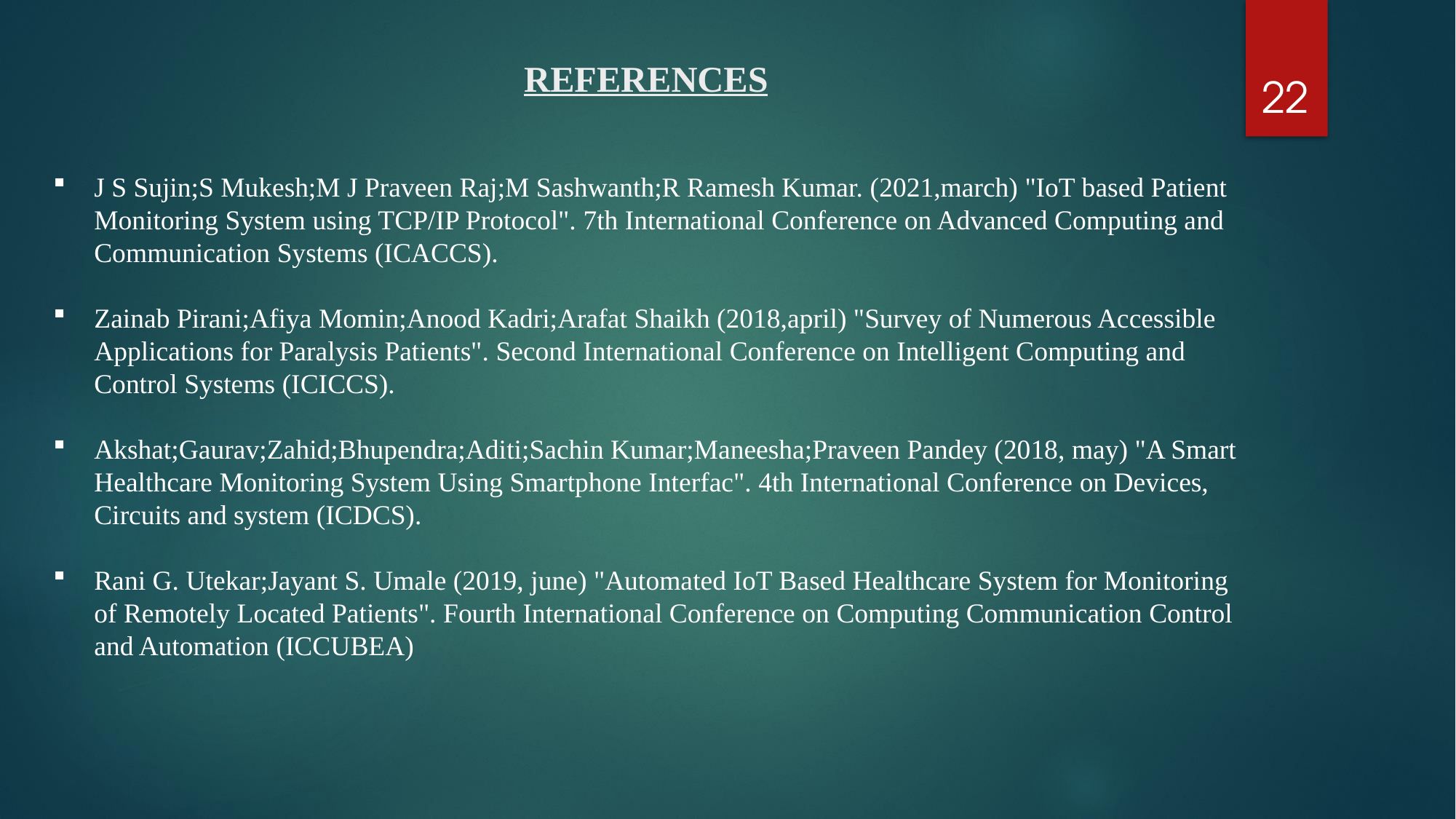

# REFERENCES
22

J S Sujin;S Mukesh;M J Praveen Raj;M Sashwanth;R Ramesh Kumar. (2021,march) "IoT based Patient Monitoring System using TCP/IP Protocol". 7th International Conference on Advanced Computing and Communication Systems (ICACCS).

Zainab Pirani;Afiya Momin;Anood Kadri;Arafat Shaikh (2018,april) "Survey of Numerous Accessible Applications for Paralysis Patients". Second International Conference on Intelligent Computing and Control Systems (ICICCS).

Akshat;Gaurav;Zahid;Bhupendra;Aditi;Sachin Kumar;Maneesha;Praveen Pandey (2018, may) "A Smart Healthcare Monitoring System Using Smartphone Interfac". 4th International Conference on Devices, Circuits and system (ICDCS).

Rani G. Utekar;Jayant S. Umale (2019, june) "Automated IoT Based Healthcare System for Monitoring of Remotely Located Patients". Fourth International Conference on Computing Communication Control and Automation (ICCUBEA)